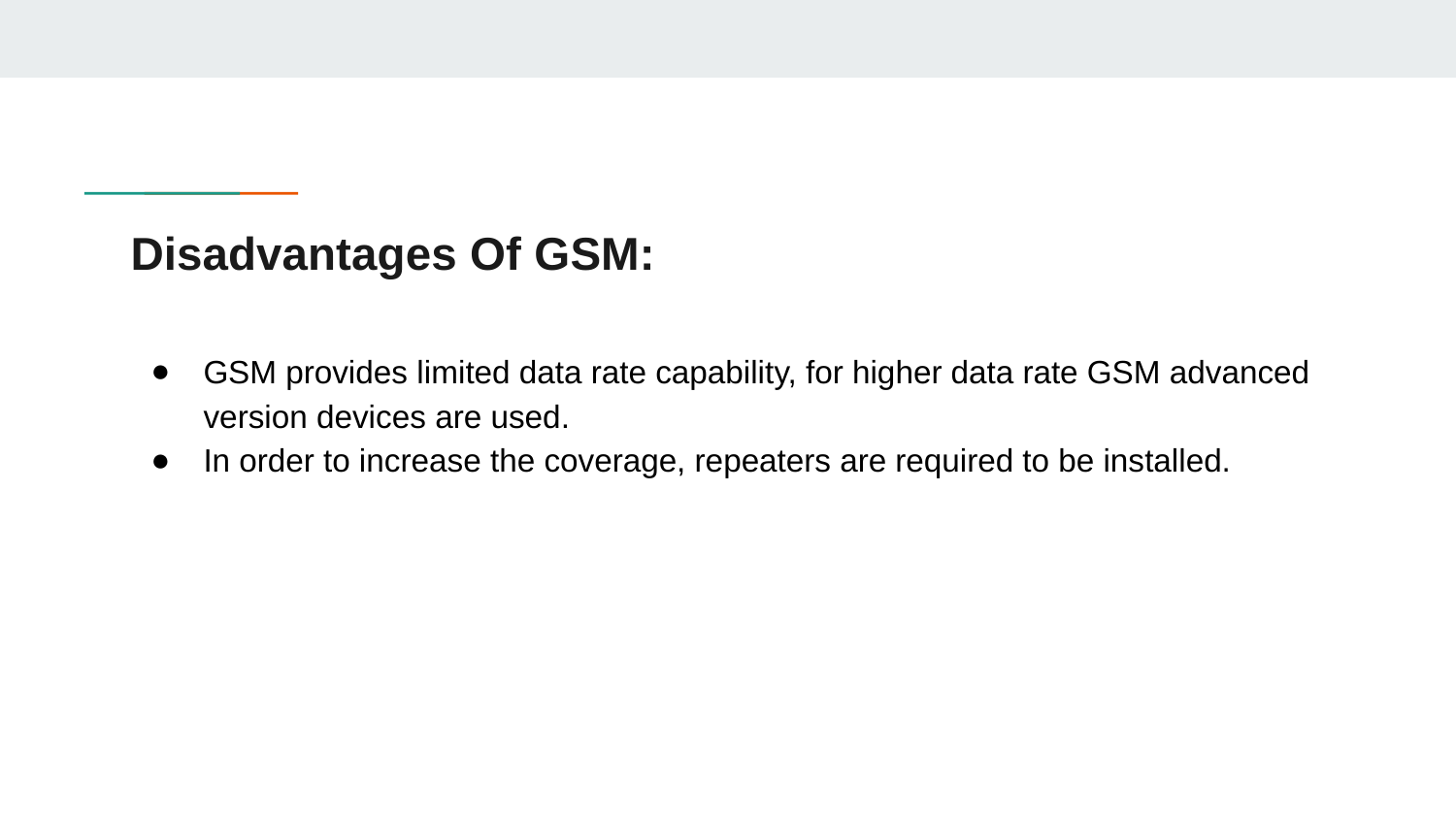

# Disadvantages Of GSM:
GSM provides limited data rate capability, for higher data rate GSM advanced version devices are used.
In order to increase the coverage, repeaters are required to be installed.